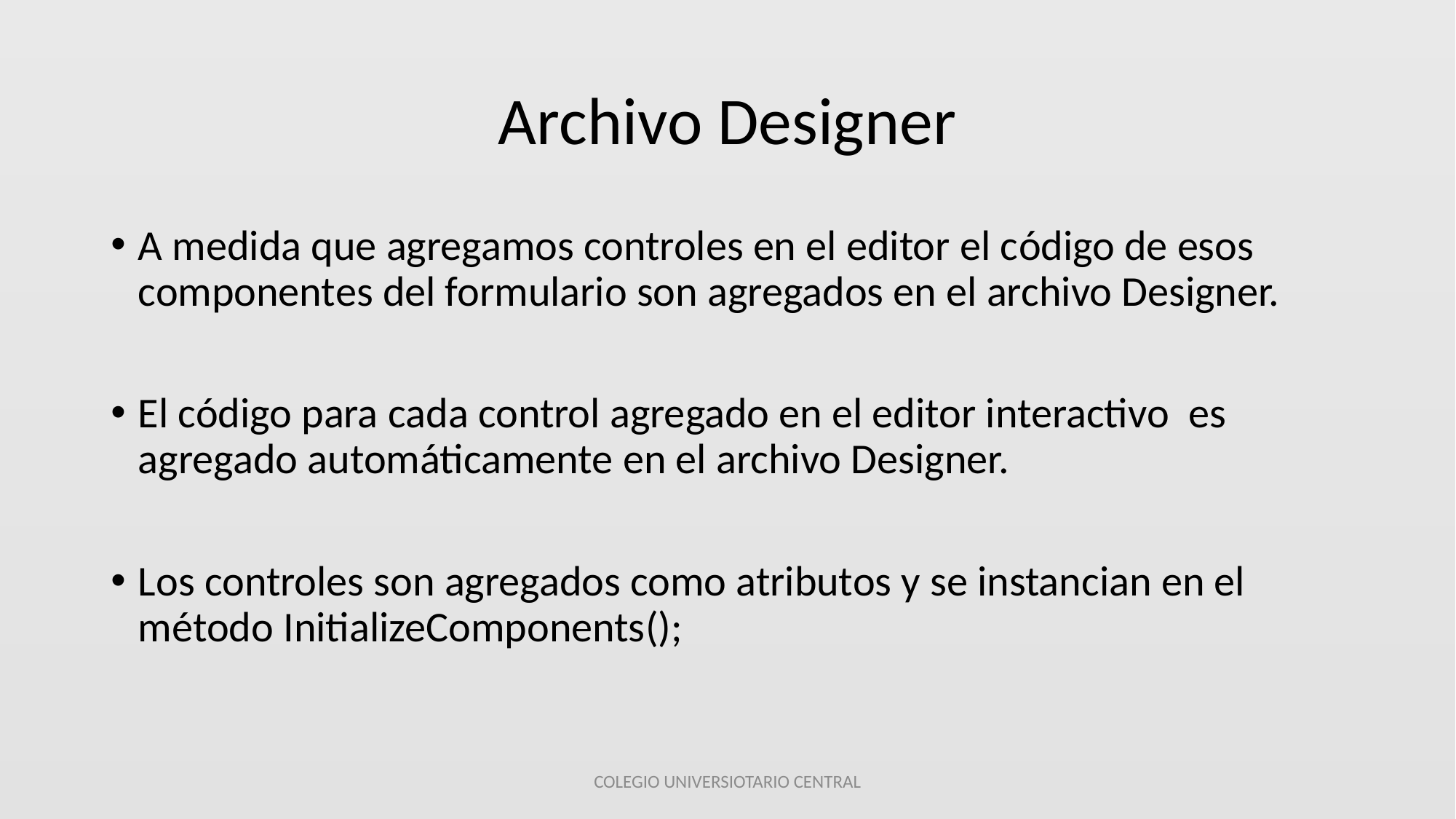

# Archivo Designer
A medida que agregamos controles en el editor el código de esos componentes del formulario son agregados en el archivo Designer.

El código para cada control agregado en el editor interactivo  es agregado automáticamente en el archivo Designer.

Los controles son agregados como atributos y se instancian en el método InitializeComponents();
COLEGIO UNIVERSIOTARIO CENTRAL